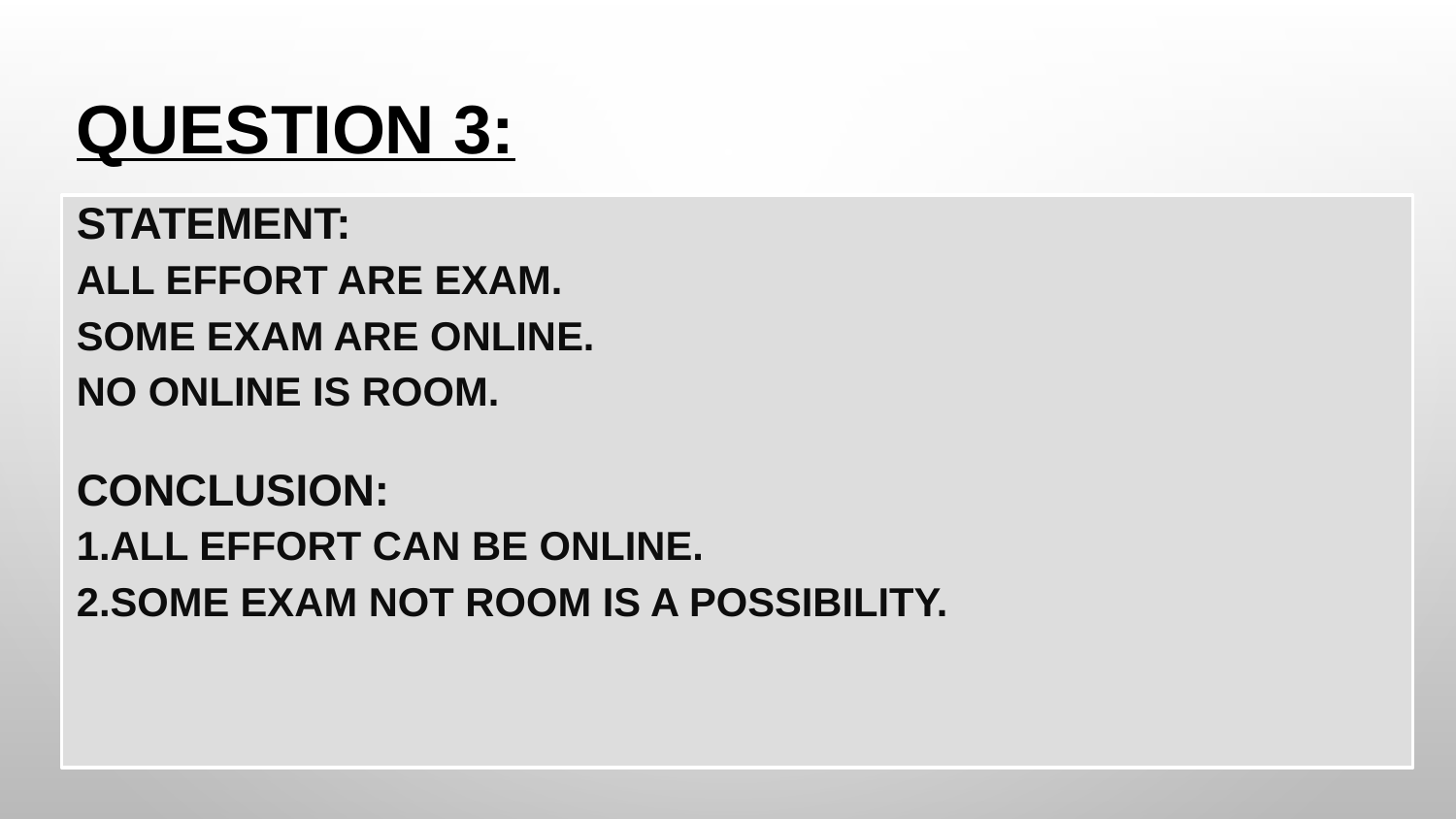

# Question 3:
STATEMENT:
All Effort are Exam.
Some exam are online.
No Online is Room.

CONCLUSION:
1.All Effort can be online.
2.Some Exam not room is a possibility.